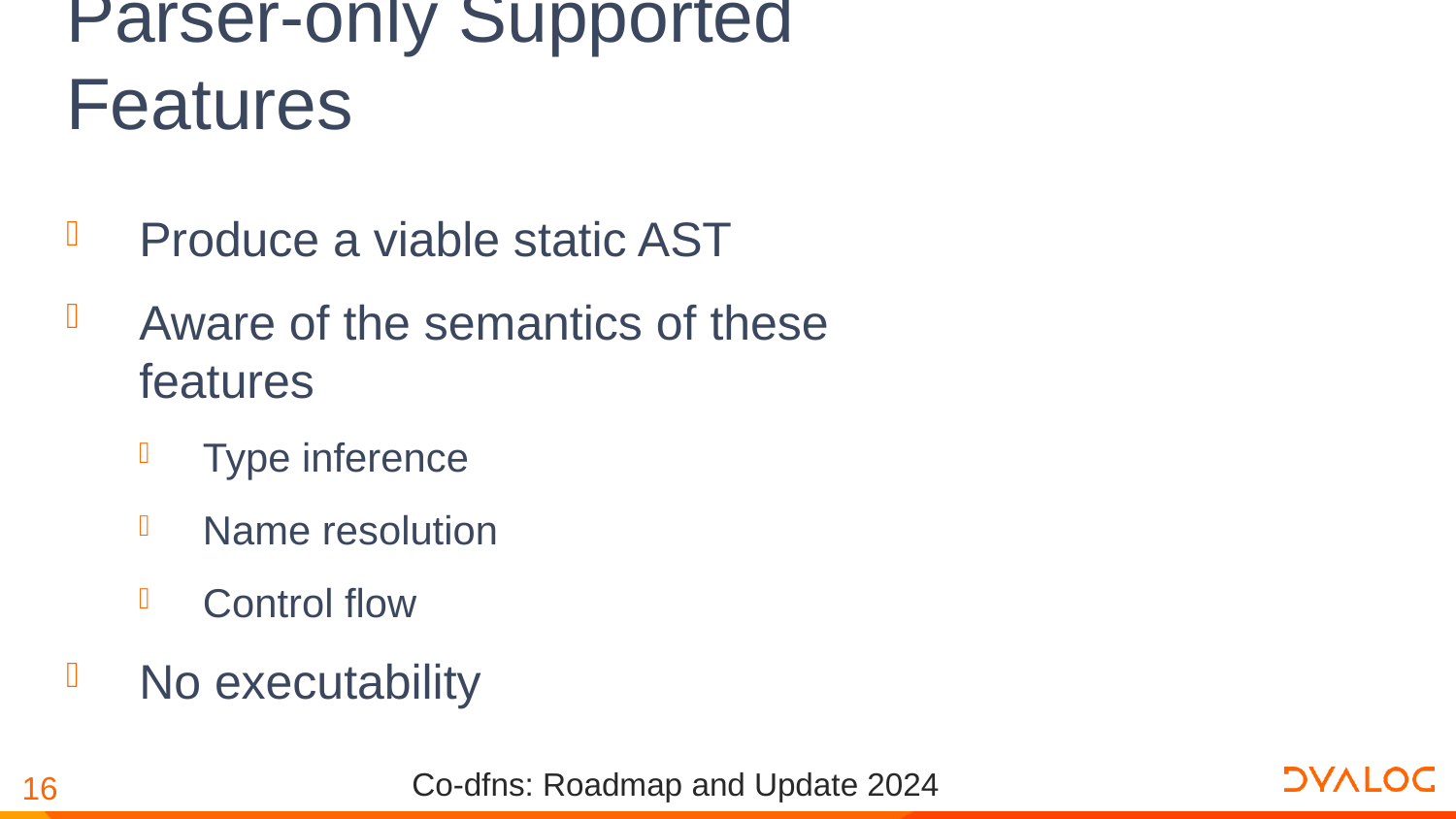

# Parser-only Supported Features
Produce a viable static AST
Aware of the semantics of these features
Type inference
Name resolution
Control flow
No executability